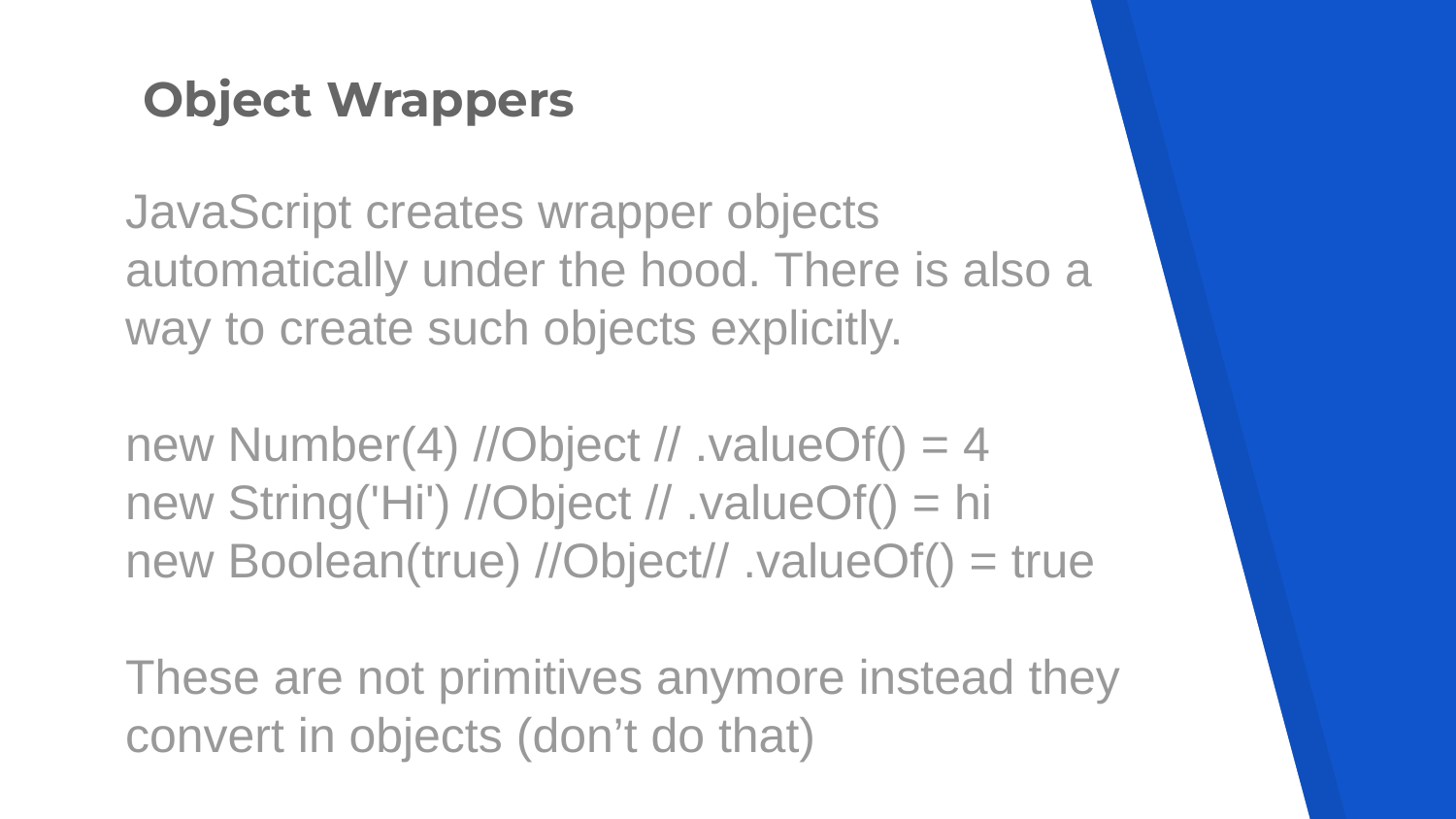

# Object Wrappers

JavaScript creates wrapper objects automatically under the hood. There is also a way to create such objects explicitly.
new Number(4) //Object // .valueOf() = 4
new String('Hi') //Object // .valueOf() = hi
new Boolean(true) //Object// .valueOf() = true

These are not primitives anymore instead they convert in objects (don’t do that)